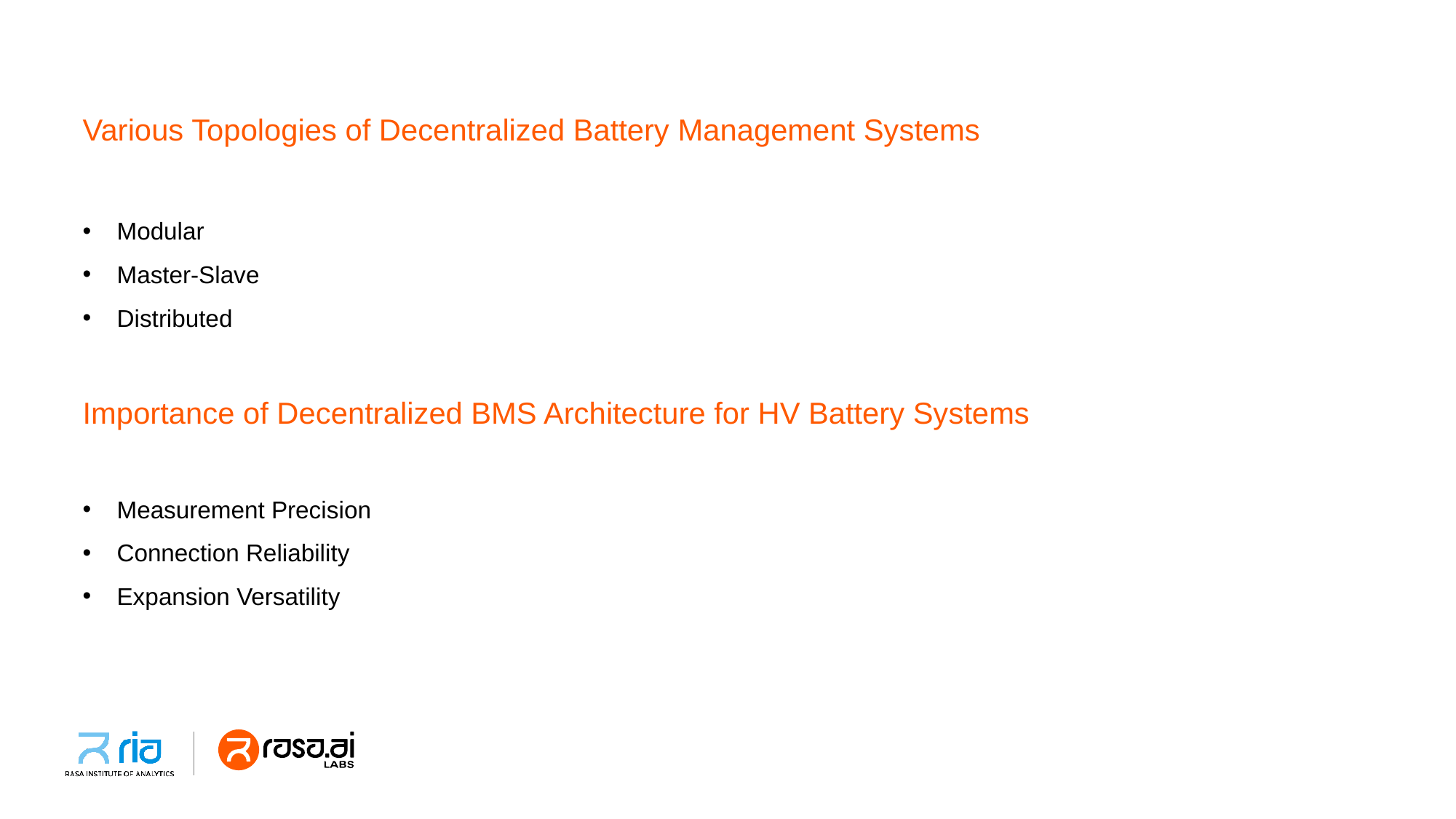

Various Topologies of Decentralized Battery Management Systems

Modular
Master-Slave
Distributed

Importance of Decentralized BMS Architecture for HV Battery Systems

Measurement Precision
Connection Reliability
Expansion Versatility